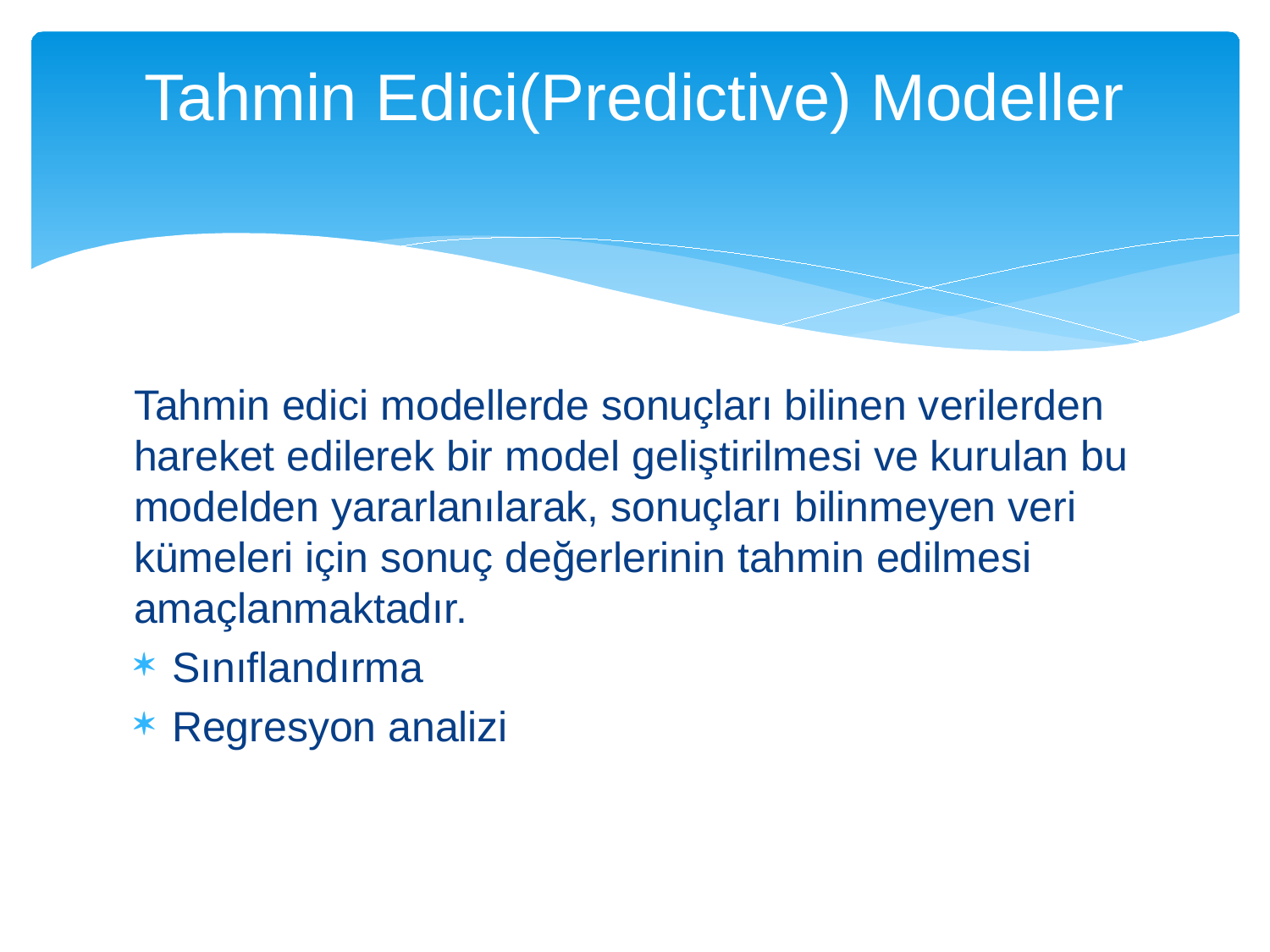

# Tahmin Edici(Predictive) Modeller
Tahmin edici modellerde sonuçları bilinen verilerden hareket edilerek bir model geliştirilmesi ve kurulan bu modelden yararlanılarak, sonuçları bilinmeyen veri kümeleri için sonuç değerlerinin tahmin edilmesi amaçlanmaktadır.
Sınıflandırma
Regresyon analizi